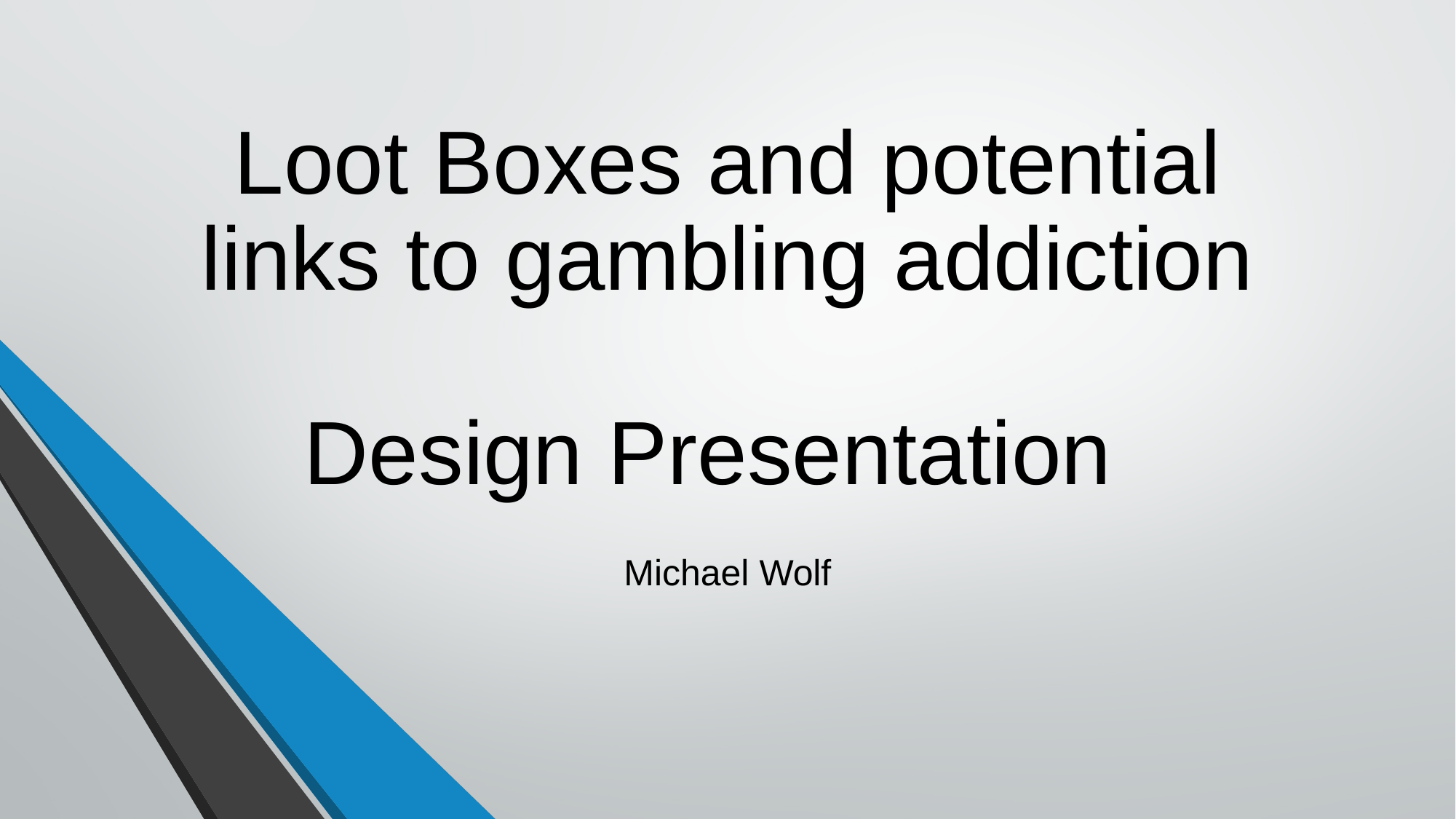

# Loot Boxes and potential links to gambling addiction Design Presentation

Michael Wolf